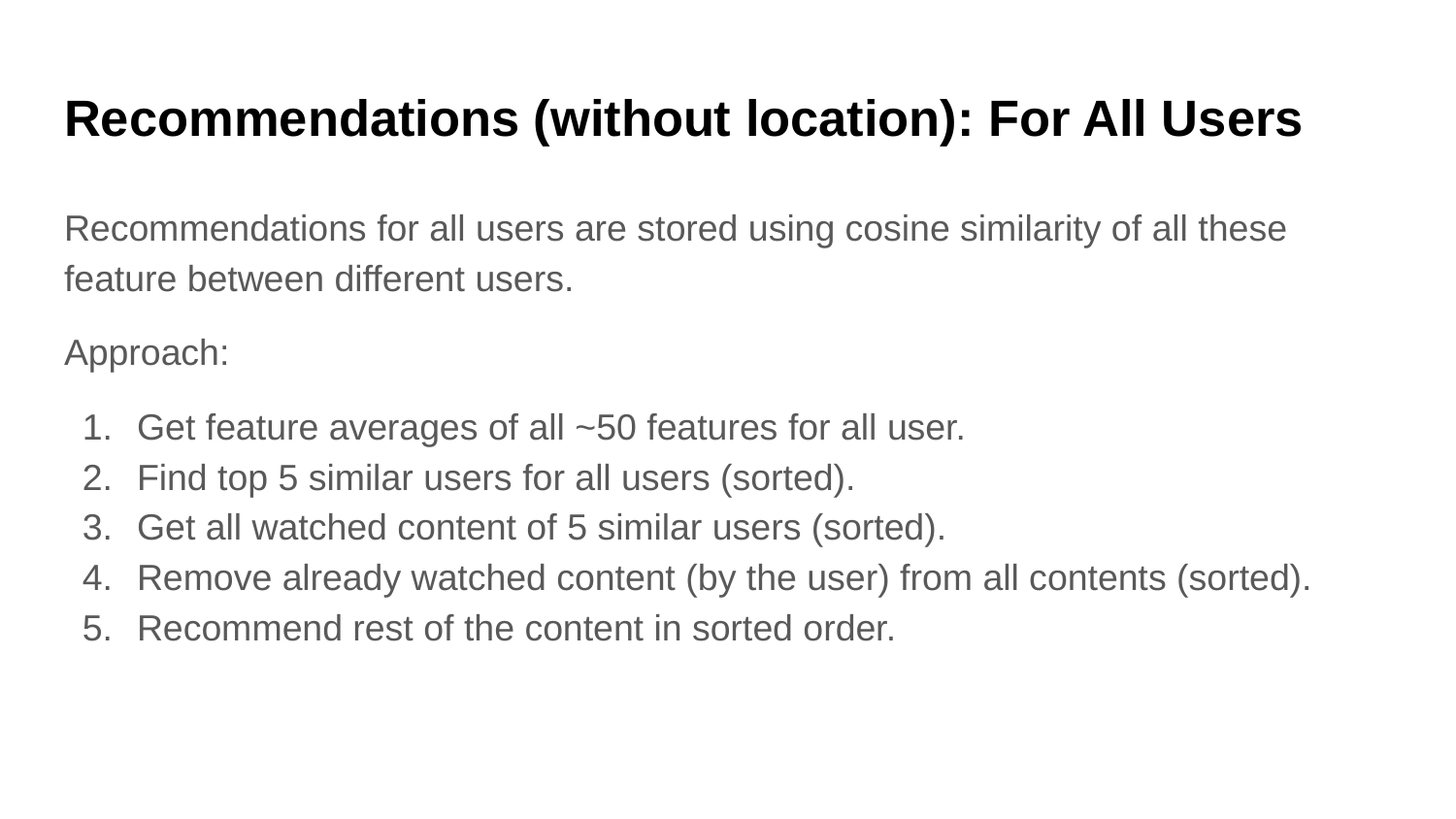

# Recommendations (without location): For All Users
Recommendations for all users are stored using cosine similarity of all these feature between different users.
Approach:
Get feature averages of all ~50 features for all user.
Find top 5 similar users for all users (sorted).
Get all watched content of 5 similar users (sorted).
Remove already watched content (by the user) from all contents (sorted).
Recommend rest of the content in sorted order.